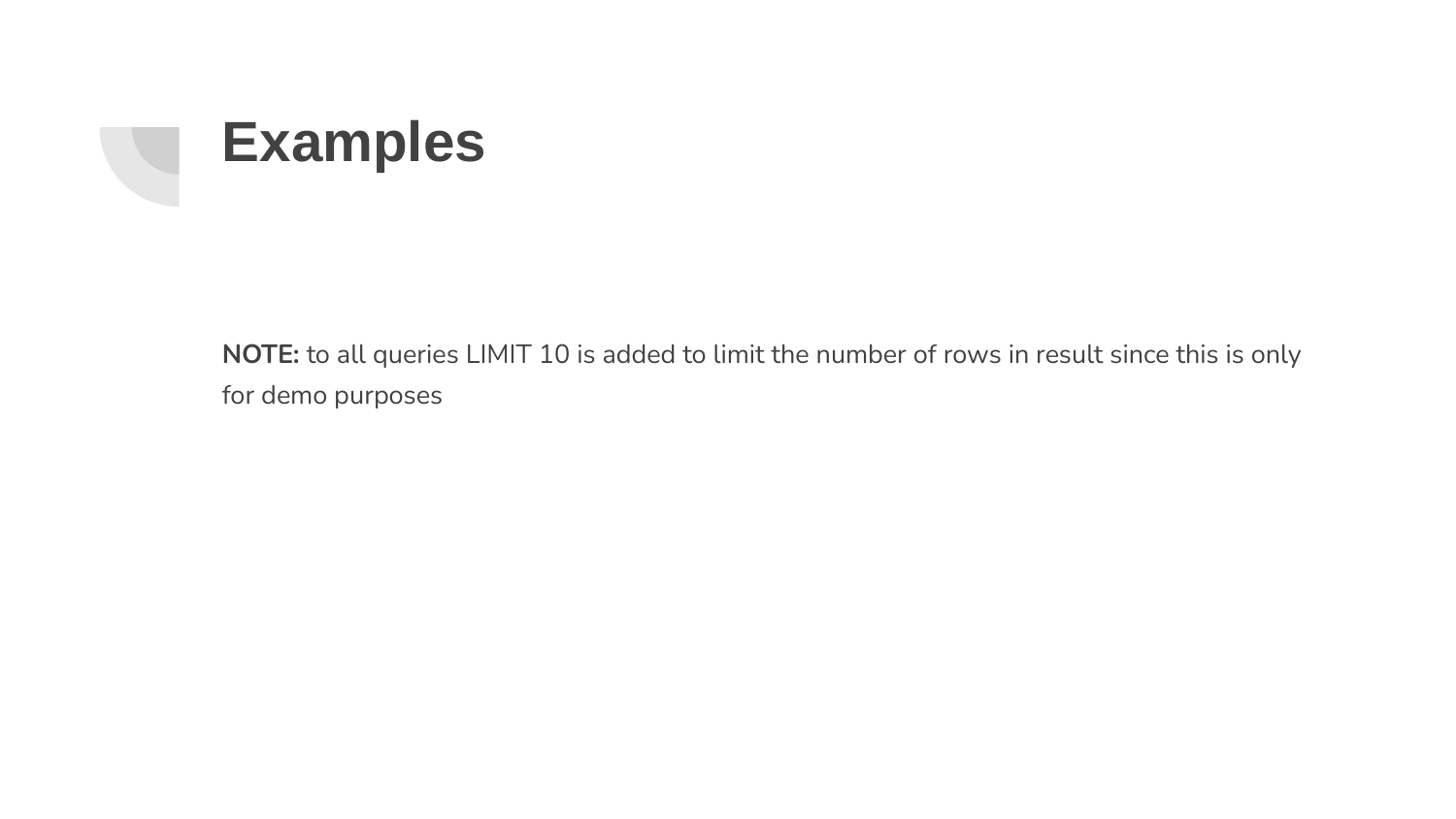

# Examples
NOTE: to all queries LIMIT 10 is added to limit the number of rows in result since this is only for demo purposes